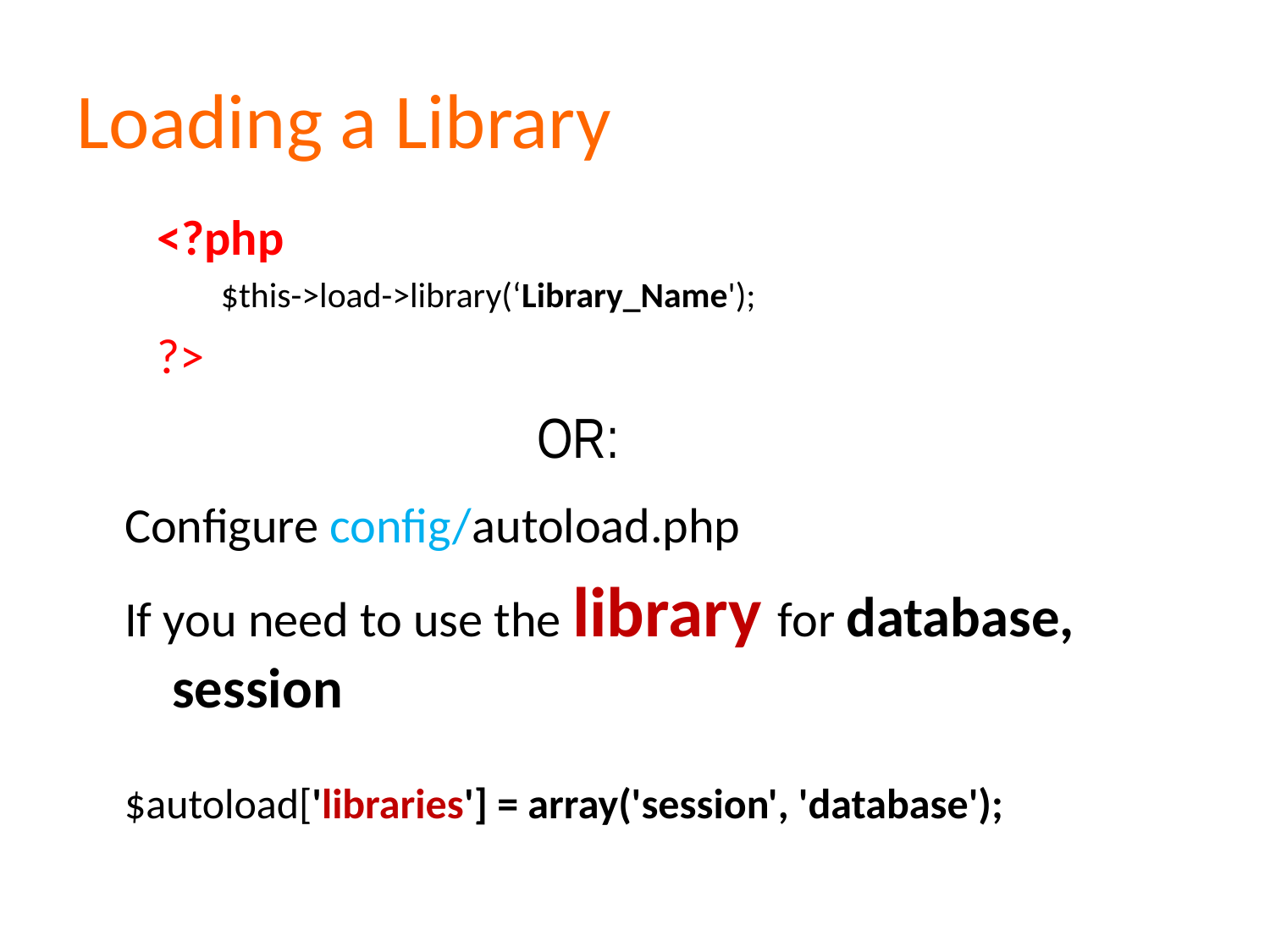

# Loading a Library
<?php
$this->load->library(‘Library_Name');
?>
OR:
Configure config/autoload.php
If you need to use the library for database, session

$autoload['libraries'] = array('session', 'database');